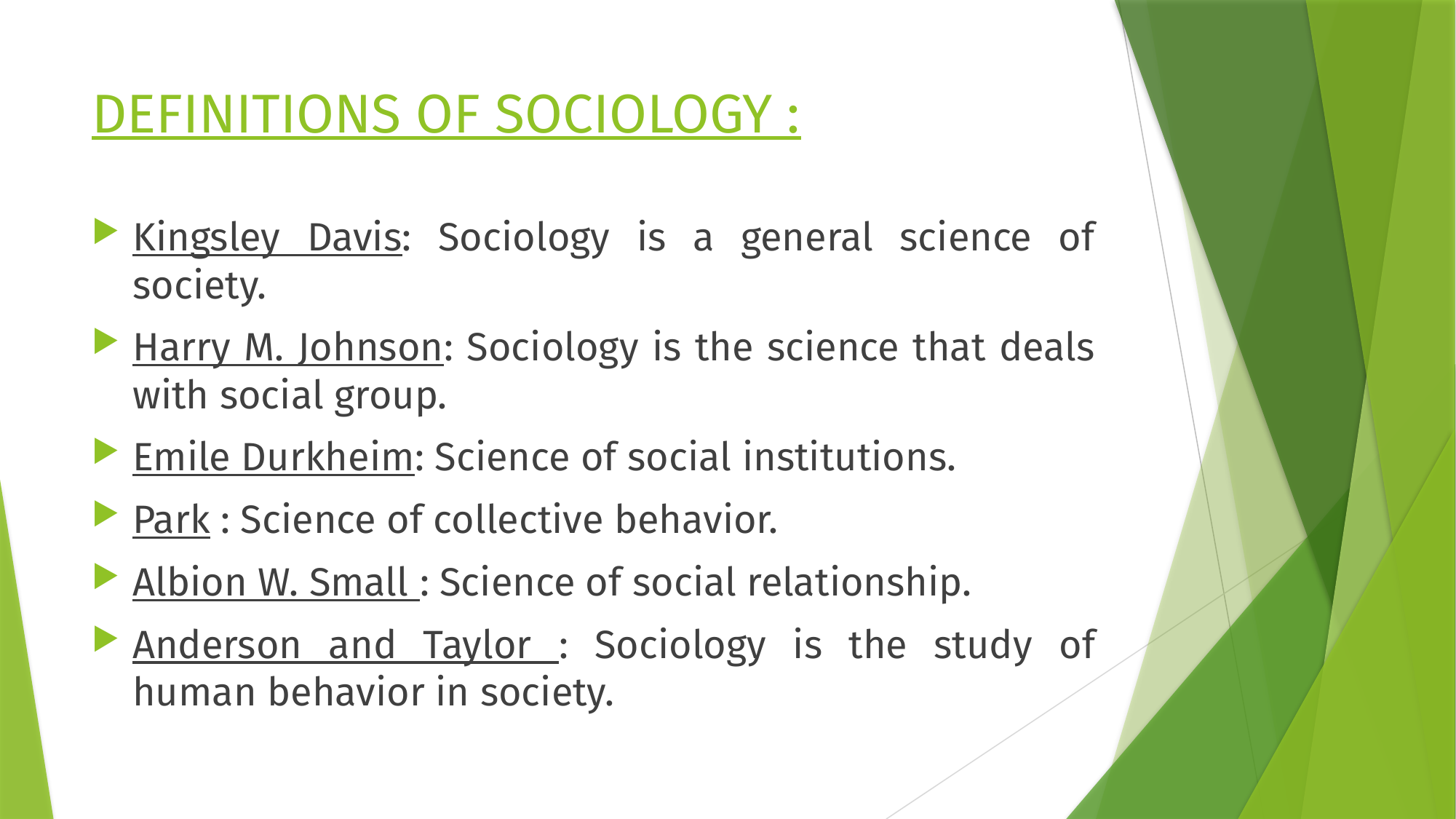

# DEFINITIONS OF SOCIOLOGY :
Kingsley Davis: Sociology is a general science of society.
Harry M. Johnson: Sociology is the science that deals with social group.
Emile Durkheim: Science of social institutions.
Park : Science of collective behavior.
Albion W. Small : Science of social relationship.
Anderson and Taylor : Sociology is the study of human behavior in society.